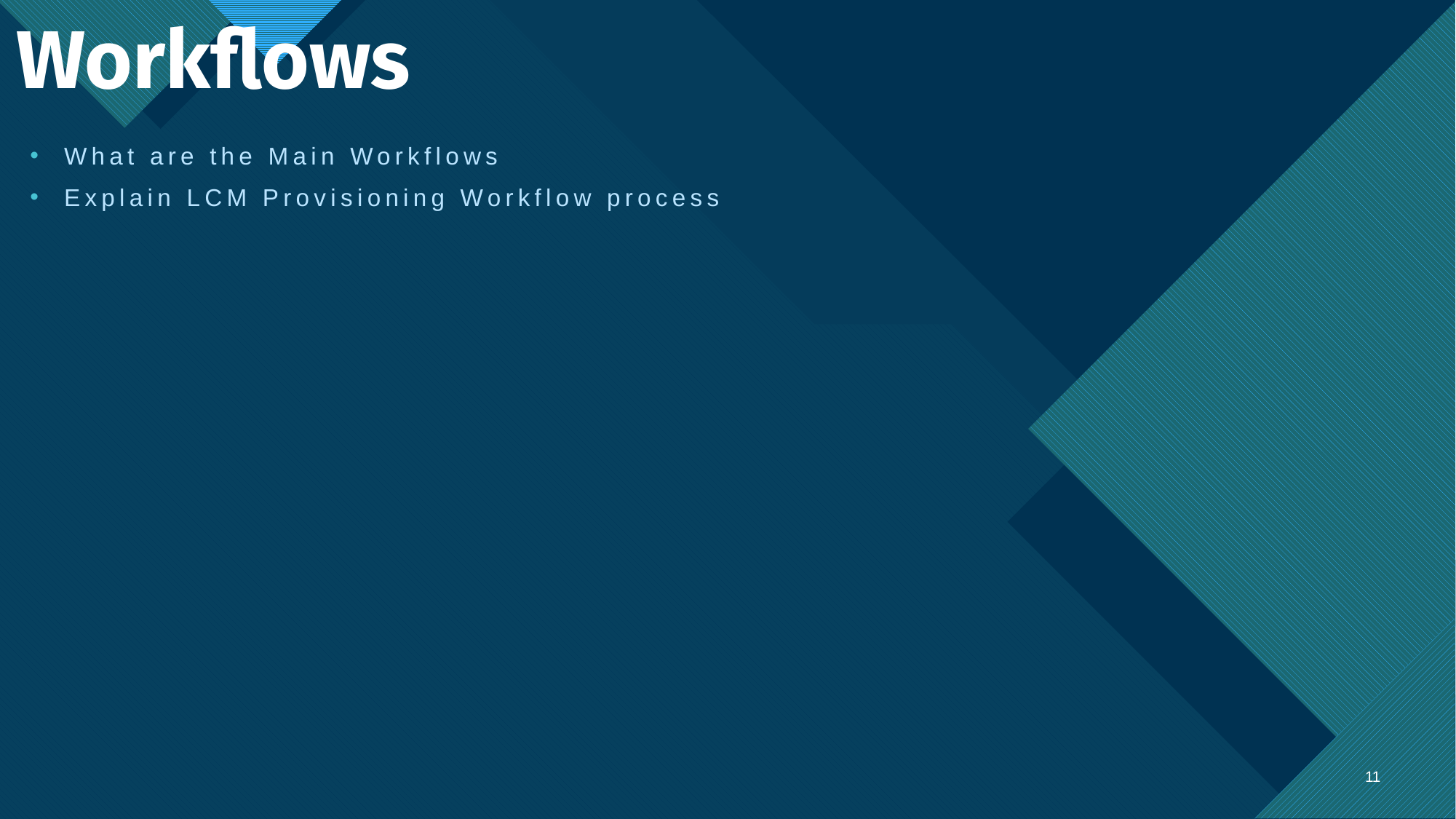

# Workflows
What are the Main Workflows
Explain LCM Provisioning Workflow process

11